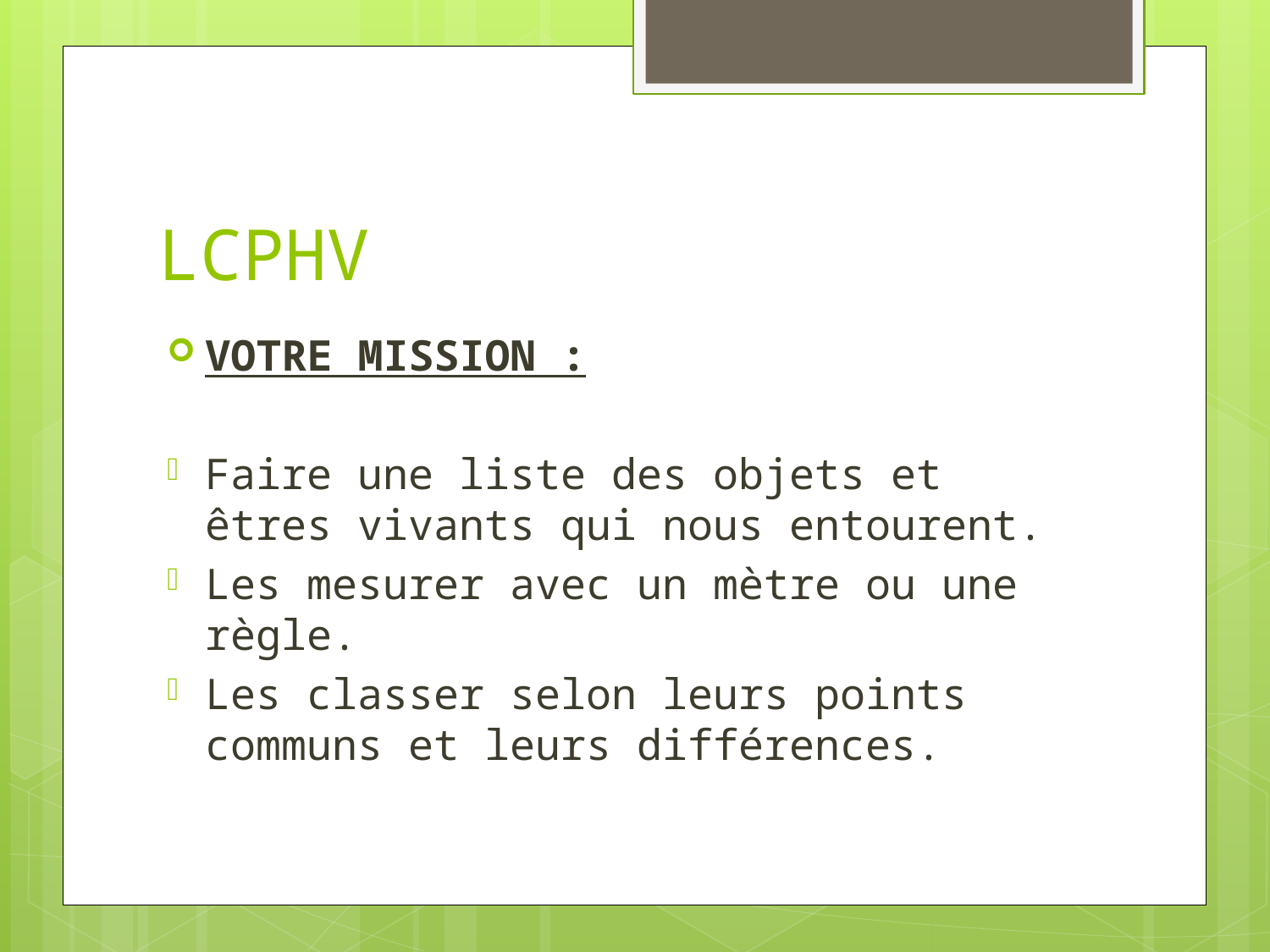

# LCPHV
VOTRE MISSION :

Faire une liste des objets et êtres vivants qui nous entourent.
Les mesurer avec un mètre ou une règle.
Les classer selon leurs points communs et leurs différences.